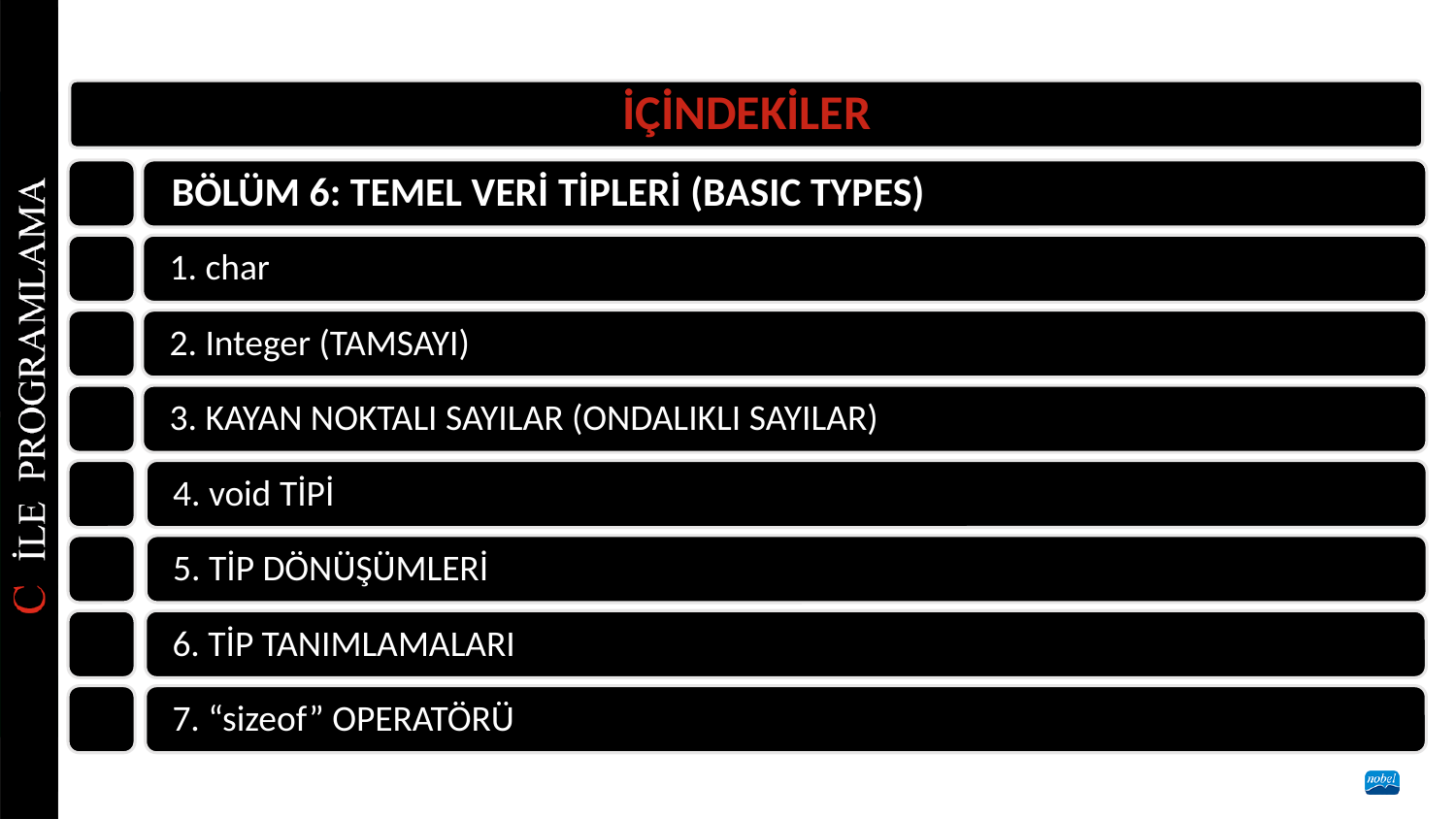

İÇİNDEKİLER
BÖLÜM 6: TEMEL VERİ TİPLERİ (BASIC TYPES)
1. char
2. Integer (TAMSAYI)
3. KAYAN NOKTALI SAYILAR (ONDALIKLI SAYILAR)
4. void TİPİ
5. TİP DÖNÜŞÜMLERİ
6. TİP TANIMLAMALARI
7. “sizeof” OPERATÖRÜ